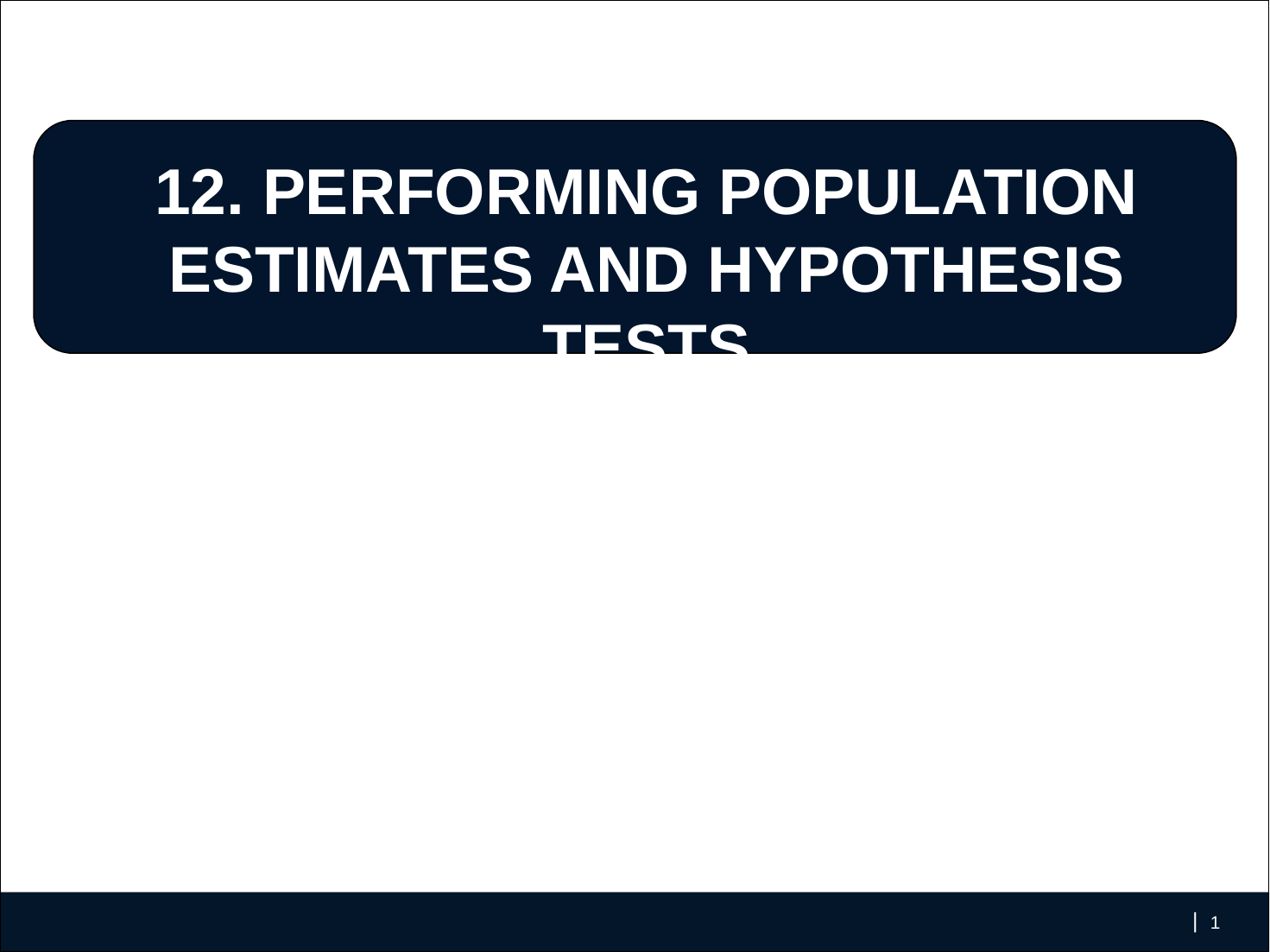

# 12. Performing Population Estimates And Hypothesis Tests
1